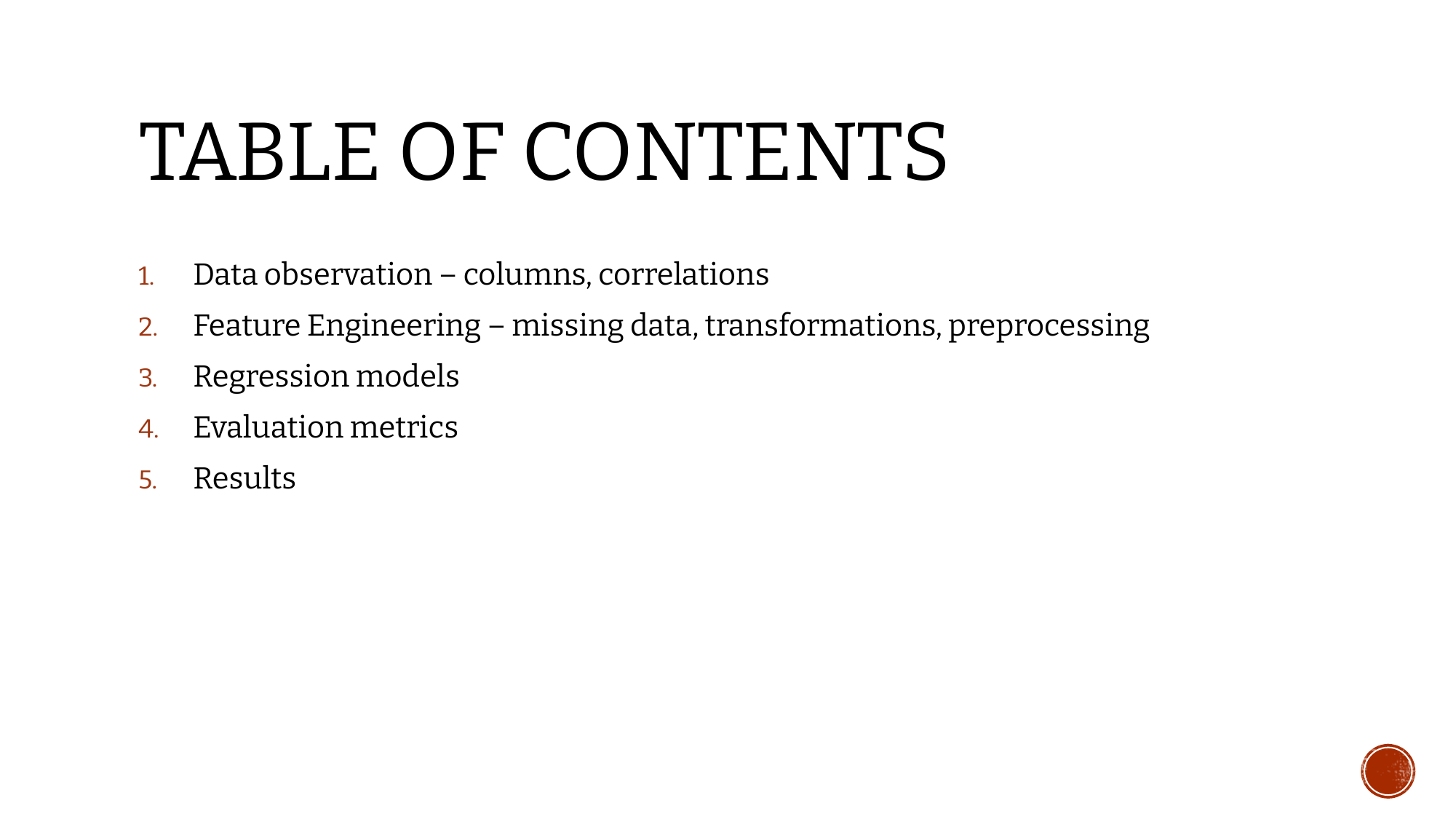

# Table of contents
Data observation – columns, correlations
Feature Engineering – missing data, transformations, preprocessing
Regression models
Evaluation metrics
Results